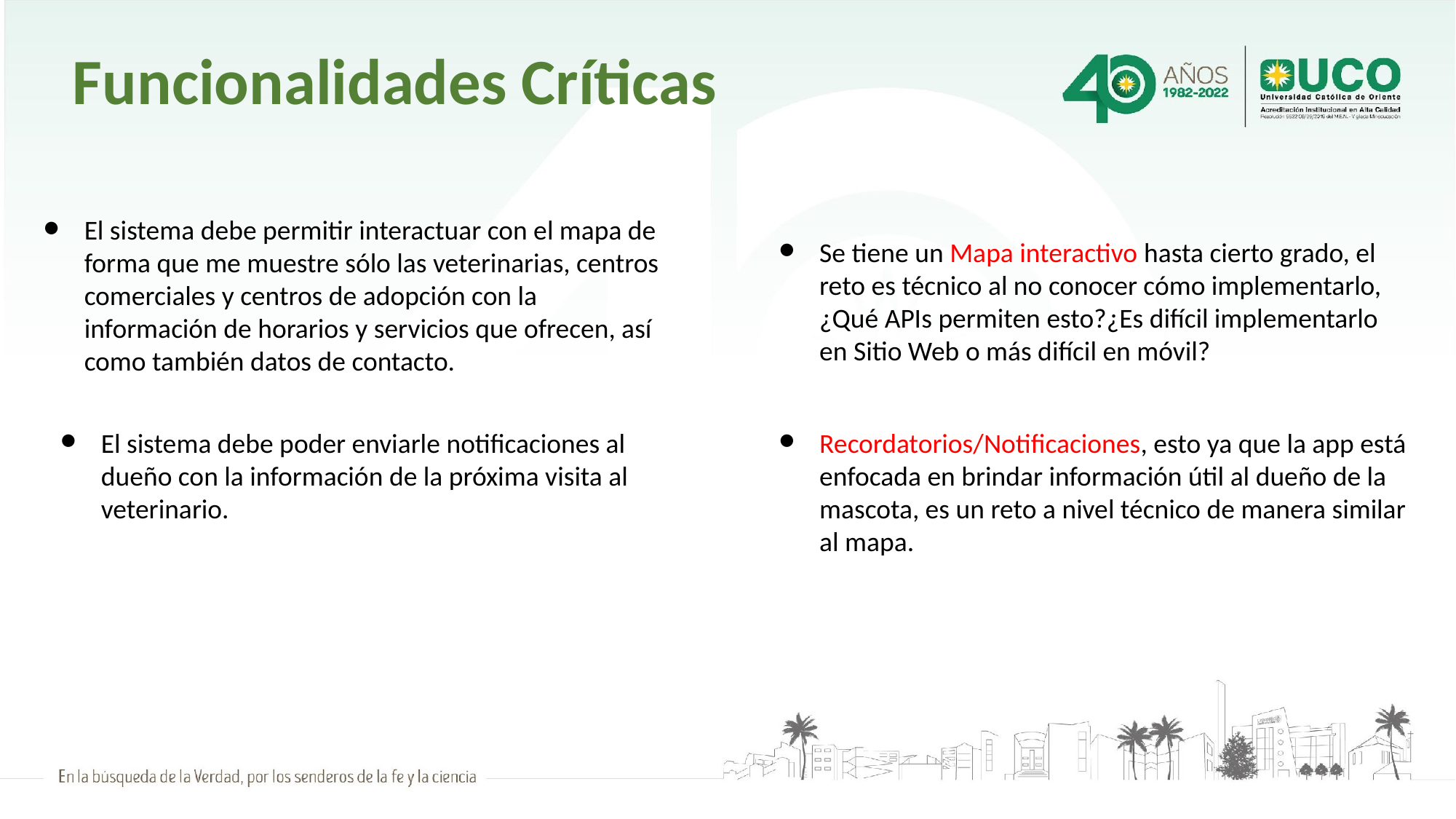

# Funcionalidades Críticas
El sistema debe permitir interactuar con el mapa de forma que me muestre sólo las veterinarias, centros comerciales y centros de adopción con la información de horarios y servicios que ofrecen, así como también datos de contacto.
Se tiene un Mapa interactivo hasta cierto grado, el reto es técnico al no conocer cómo implementarlo, ¿Qué APIs permiten esto?¿Es difícil implementarlo en Sitio Web o más difícil en móvil?
El sistema debe poder enviarle notificaciones al dueño con la información de la próxima visita al veterinario.
Recordatorios/Notificaciones, esto ya que la app está enfocada en brindar información útil al dueño de la mascota, es un reto a nivel técnico de manera similar al mapa.